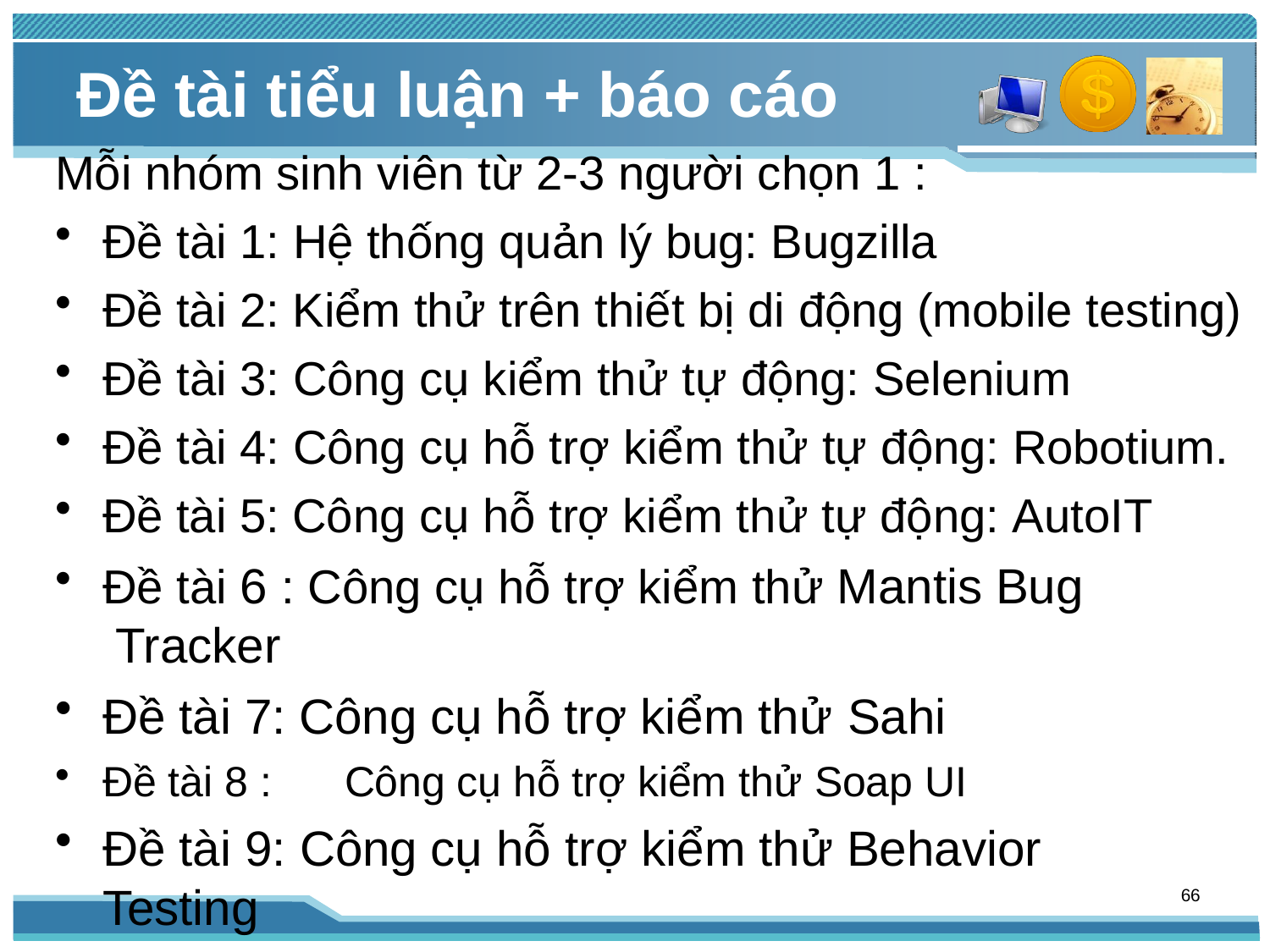

# Đề tài tiểu luận + báo cáo
Mỗi nhóm sinh viên từ 2-3 người chọn 1 :
Đề tài 1: Hệ thống quản lý bug: Bugzilla
Đề tài 2: Kiểm thử trên thiết bị di động (mobile testing)
Đề tài 3: Công cụ kiểm thử tự động: Selenium
Đề tài 4: Công cụ hỗ trợ kiểm thử tự động: Robotium.
Đề tài 5: Công cụ hỗ trợ kiểm thử tự động: AutoIT
Đề tài 6 : Công cụ hỗ trợ kiểm thử Mantis Bug  Tracker
Đề tài 7: Công cụ hỗ trợ kiểm thử Sahi
Đề tài 8 :	Công cụ hỗ trợ kiểm thử Soap UI
Đề tài 9: Công cụ hỗ trợ kiểm thử Behavior Testing
66